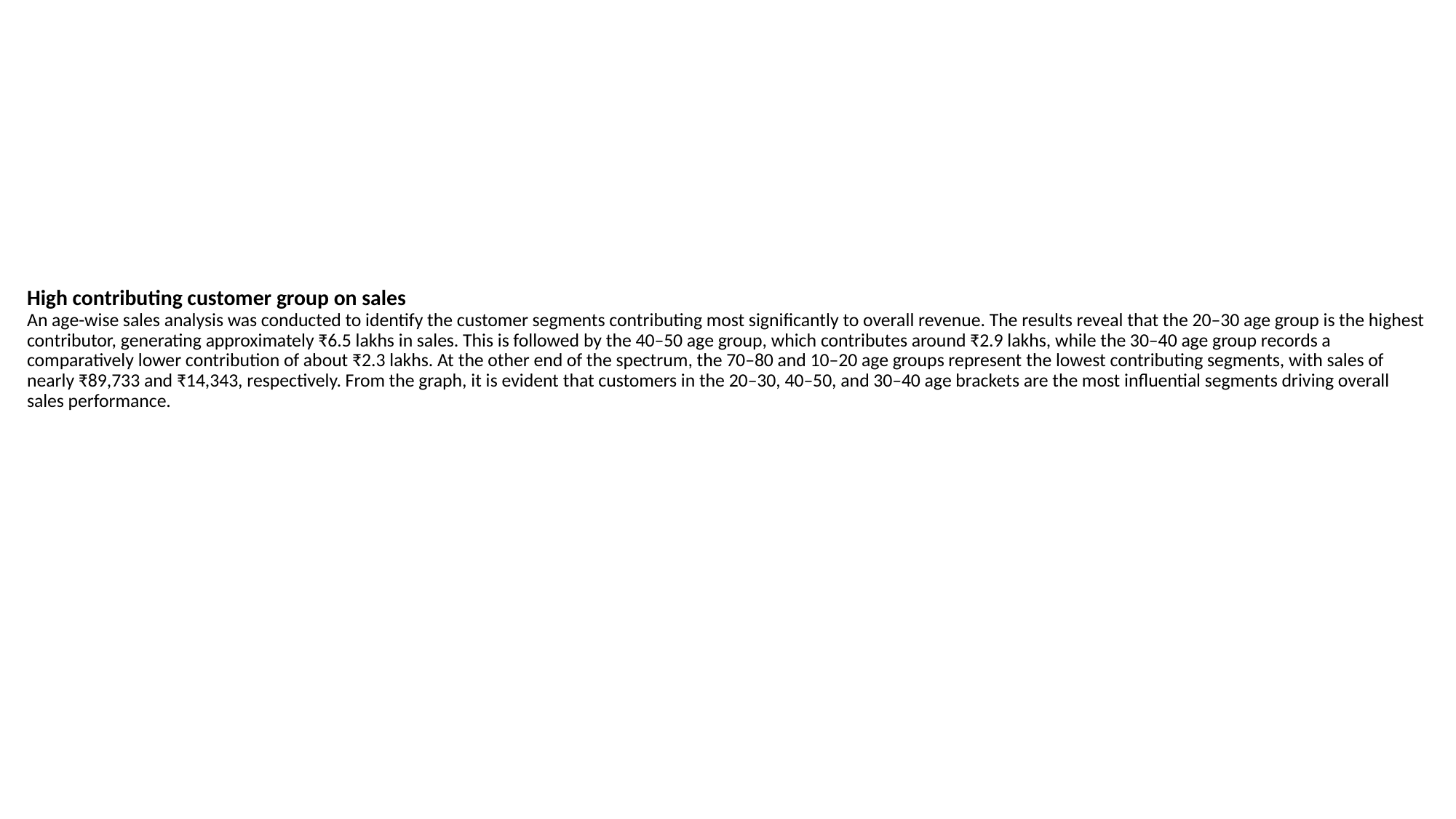

# High contributing customer group on sales An age-wise sales analysis was conducted to identify the customer segments contributing most significantly to overall revenue. The results reveal that the 20–30 age group is the highest contributor, generating approximately ₹6.5 lakhs in sales. This is followed by the 40–50 age group, which contributes around ₹2.9 lakhs, while the 30–40 age group records a comparatively lower contribution of about ₹2.3 lakhs. At the other end of the spectrum, the 70–80 and 10–20 age groups represent the lowest contributing segments, with sales of nearly ₹89,733 and ₹14,343, respectively. From the graph, it is evident that customers in the 20–30, 40–50, and 30–40 age brackets are the most influential segments driving overall sales performance.